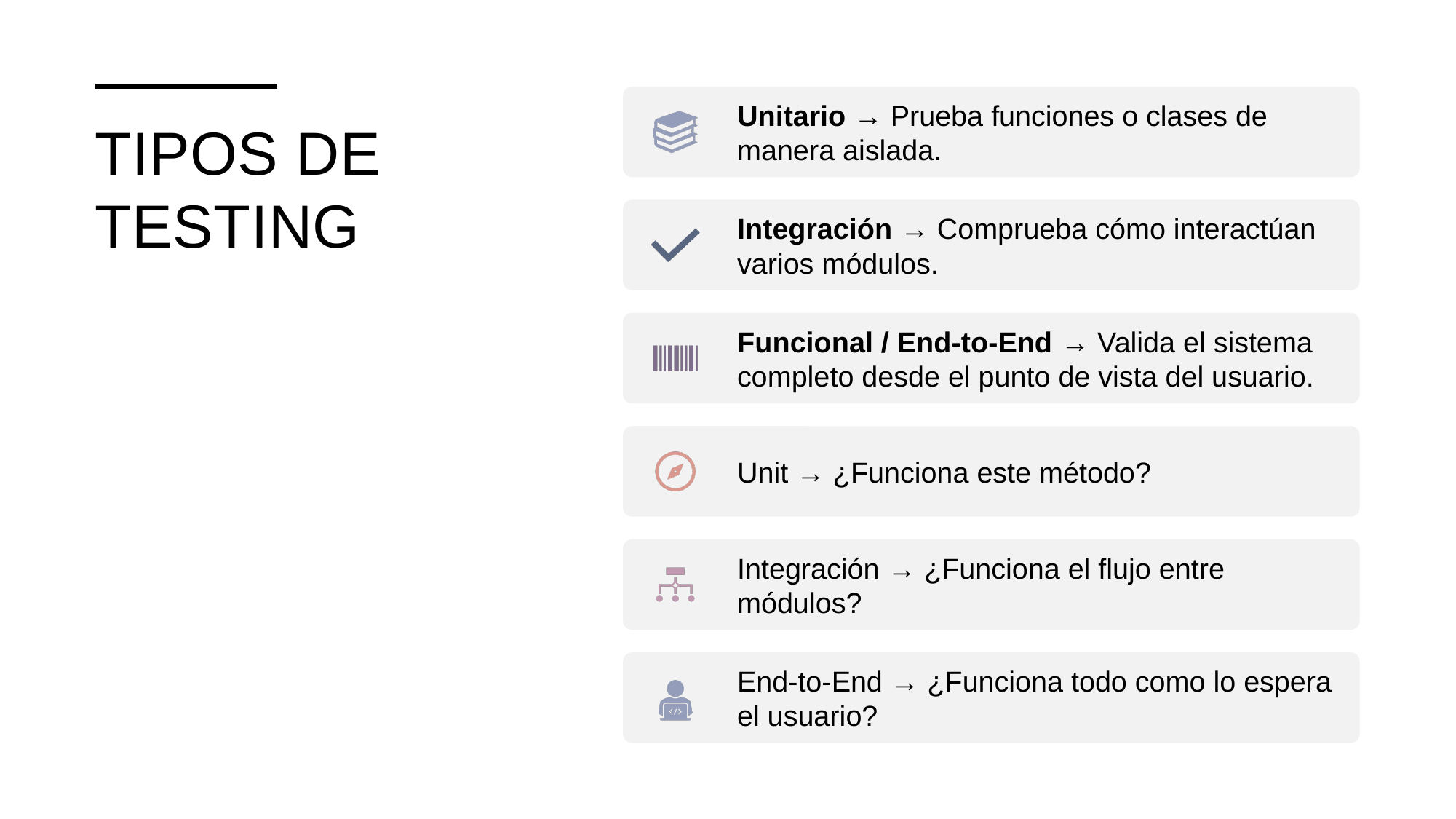

Unitario → Prueba funciones o clases de manera aislada.
Integración → Comprueba cómo interactúan varios módulos.
Funcional / End-to-End → Valida el sistema completo desde el punto de vista del usuario.
Unit → ¿Funciona este método?
Integración → ¿Funciona el flujo entre módulos?
End-to-End → ¿Funciona todo como lo espera el usuario?
# Tipos de testing